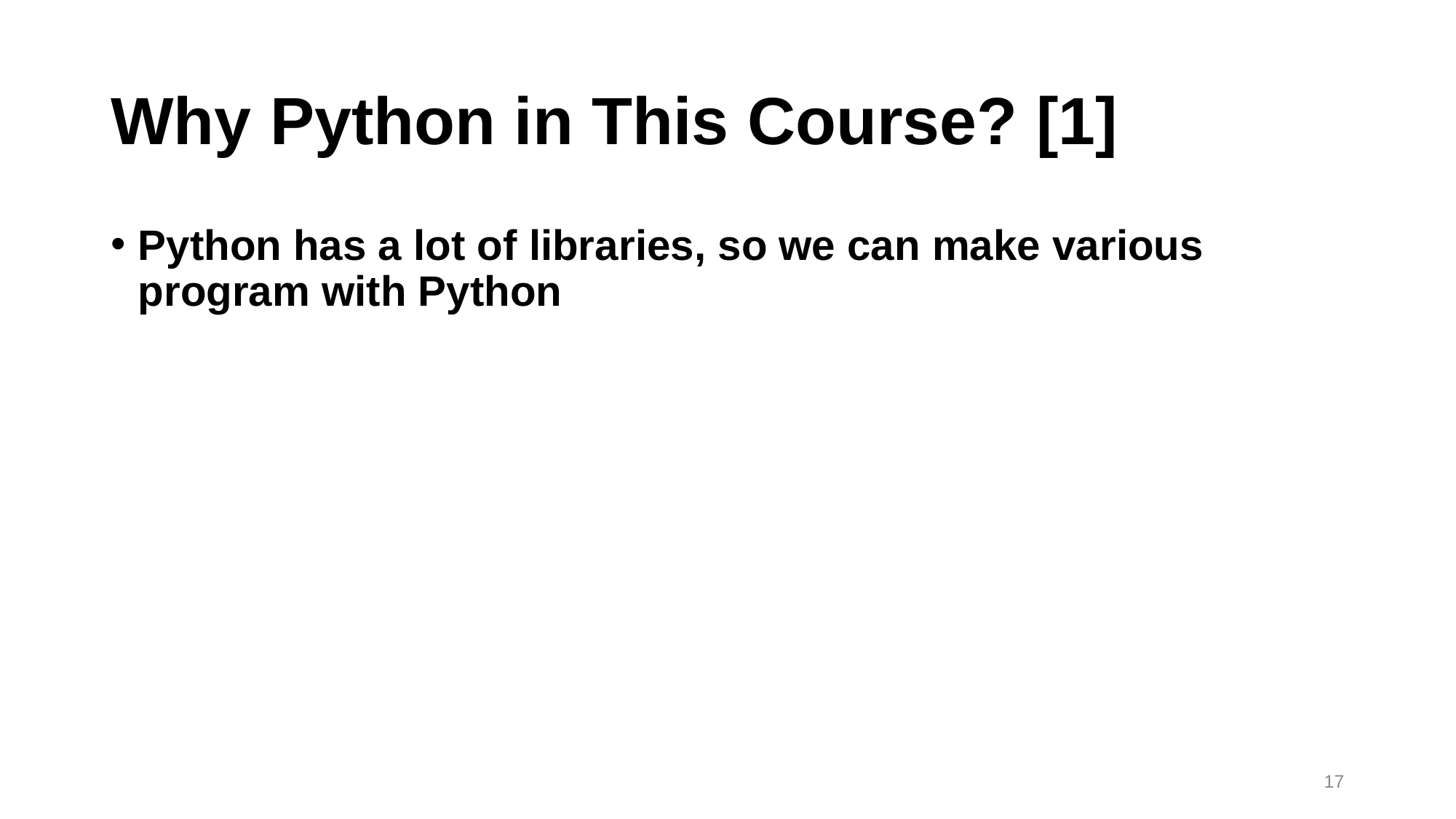

# Why Python in This Course? [1]
Python has a lot of libraries, so we can make various program with Python

17